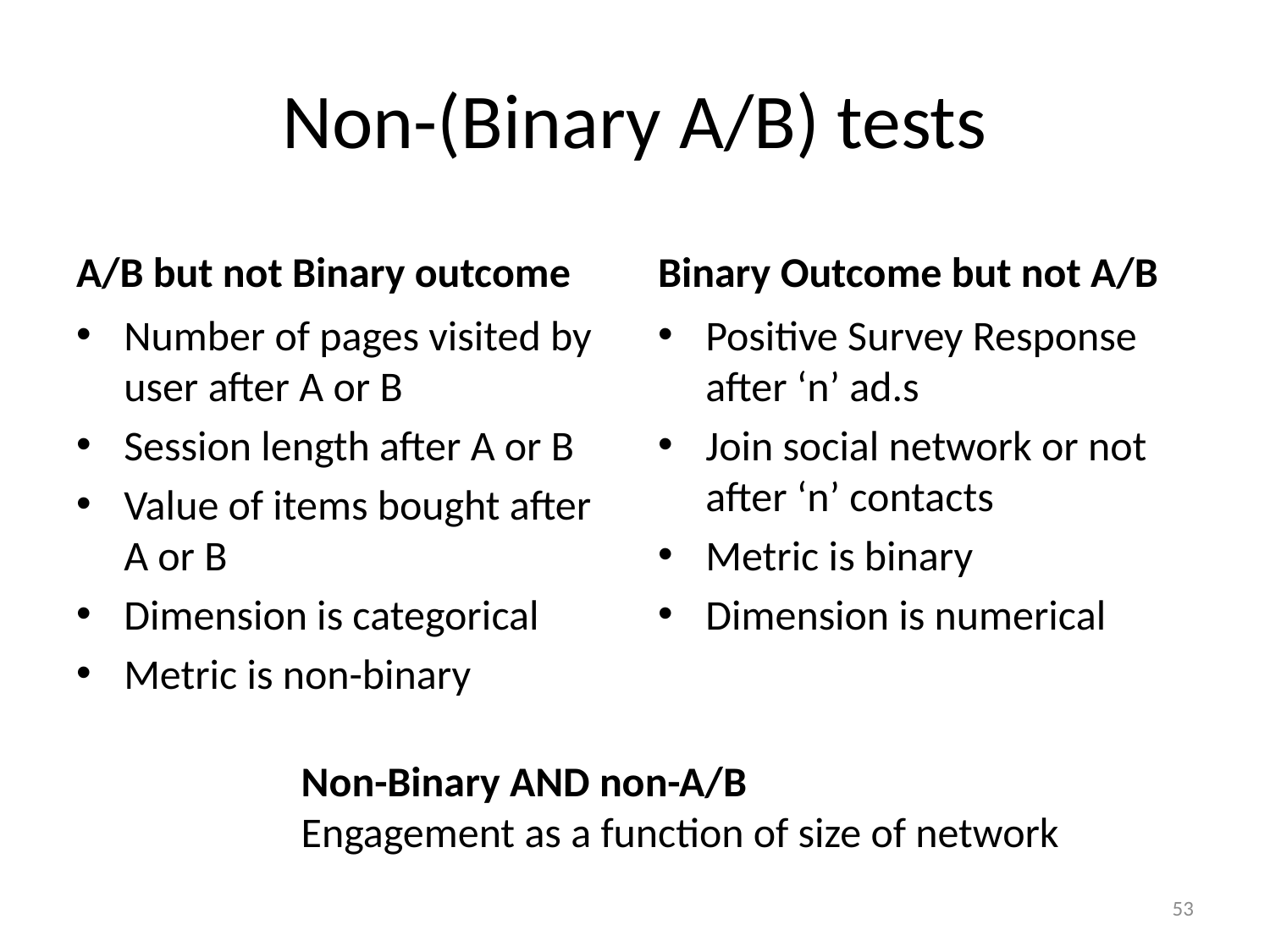

# Non-(Binary A/B) tests
A/B but not Binary outcome
Binary Outcome but not A/B
Number of pages visited by user after A or B
Session length after A or B
Value of items bought after A or B
Dimension is categorical
Metric is non-binary

Positive Survey Response after ‘n’ ad.s
Join social network or not after ‘n’ contacts
Metric is binary
Dimension is numerical
Non-Binary AND non-A/B
Engagement as a function of size of network
53